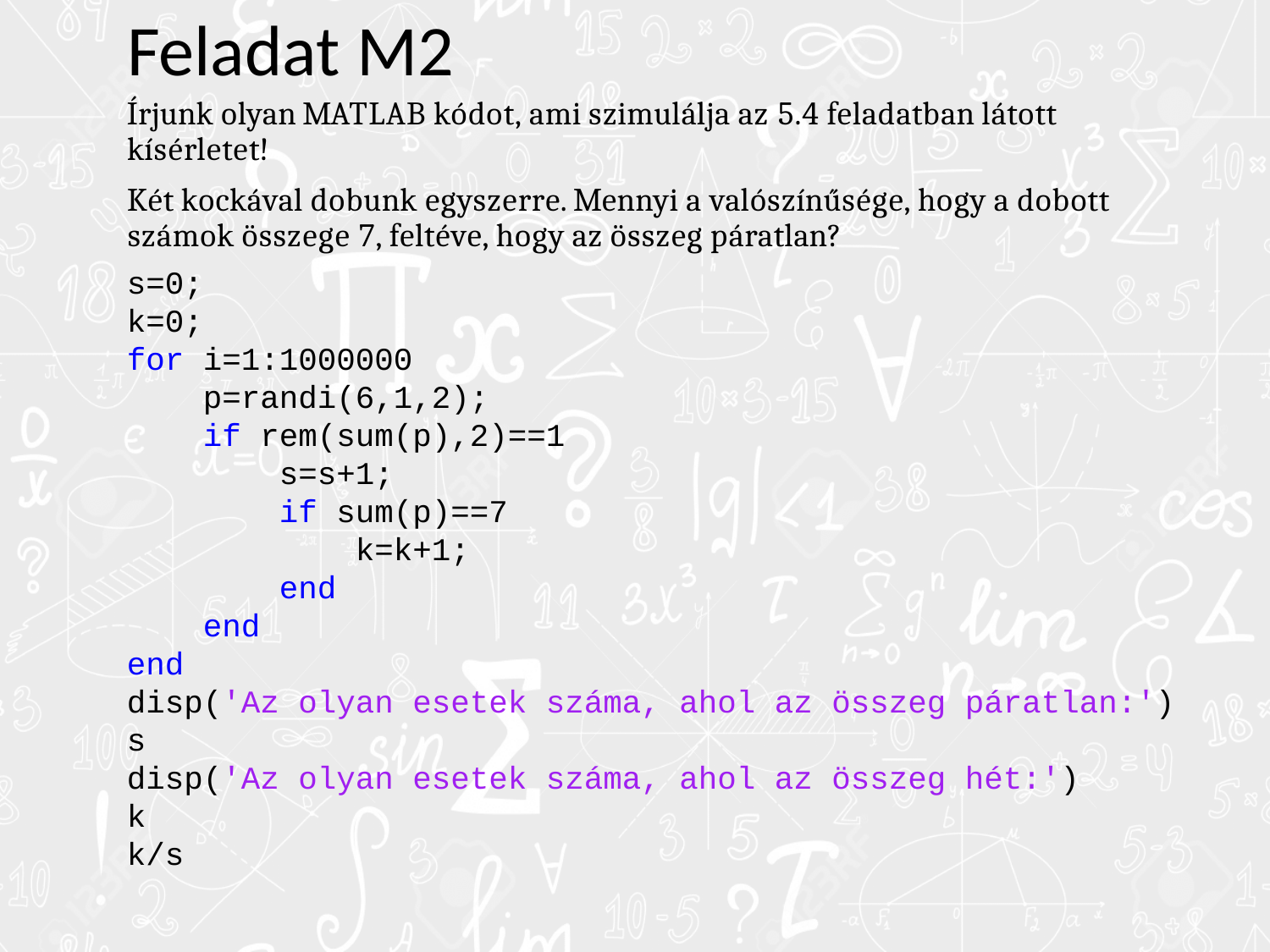

# Feladat M2
Írjunk olyan MATLAB kódot, ami szimulálja az 5.4 feladatban látott kísérletet!
Két kockával dobunk egyszerre. Mennyi a valószínűsége, hogy a dobott számok összege 7, feltéve, hogy az összeg páratlan?
s=0;
k=0;
for i=1:1000000
    p=randi(6,1,2);
    if rem(sum(p),2)==1
        s=s+1;
        if sum(p)==7
            k=k+1;
        end
    end
end
disp('Az olyan esetek száma, ahol az összeg páratlan:')
s
disp('Az olyan esetek száma, ahol az összeg hét:')
k
k/s